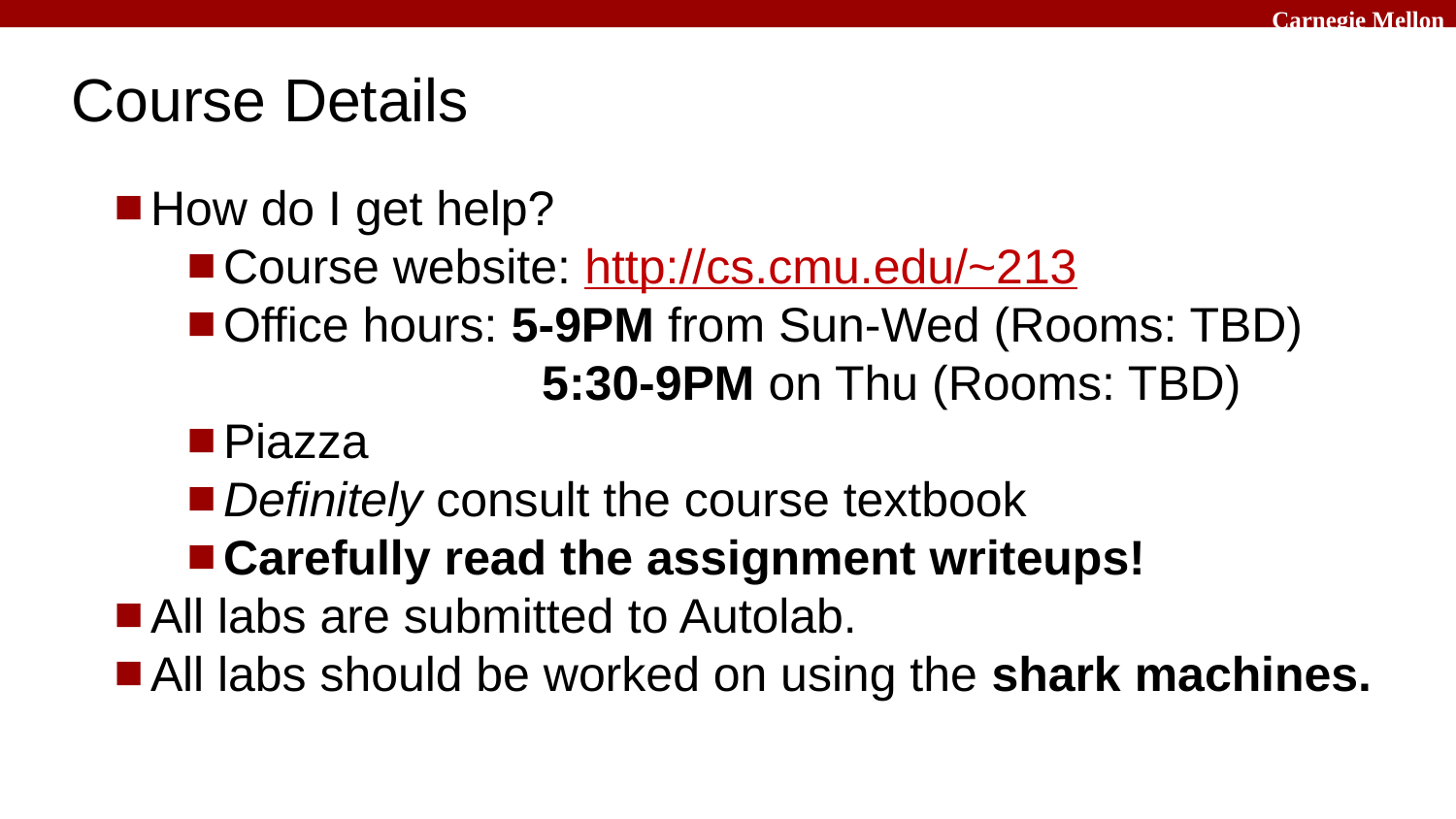

# Course Details
How do I get help?
Course website: http://cs.cmu.edu/~213
Office hours: 5-9PM from Sun-Wed (Rooms: TBD)
		5:30-9PM on Thu (Rooms: TBD)
Piazza
Definitely consult the course textbook
Carefully read the assignment writeups!
All labs are submitted to Autolab.
All labs should be worked on using the shark machines.